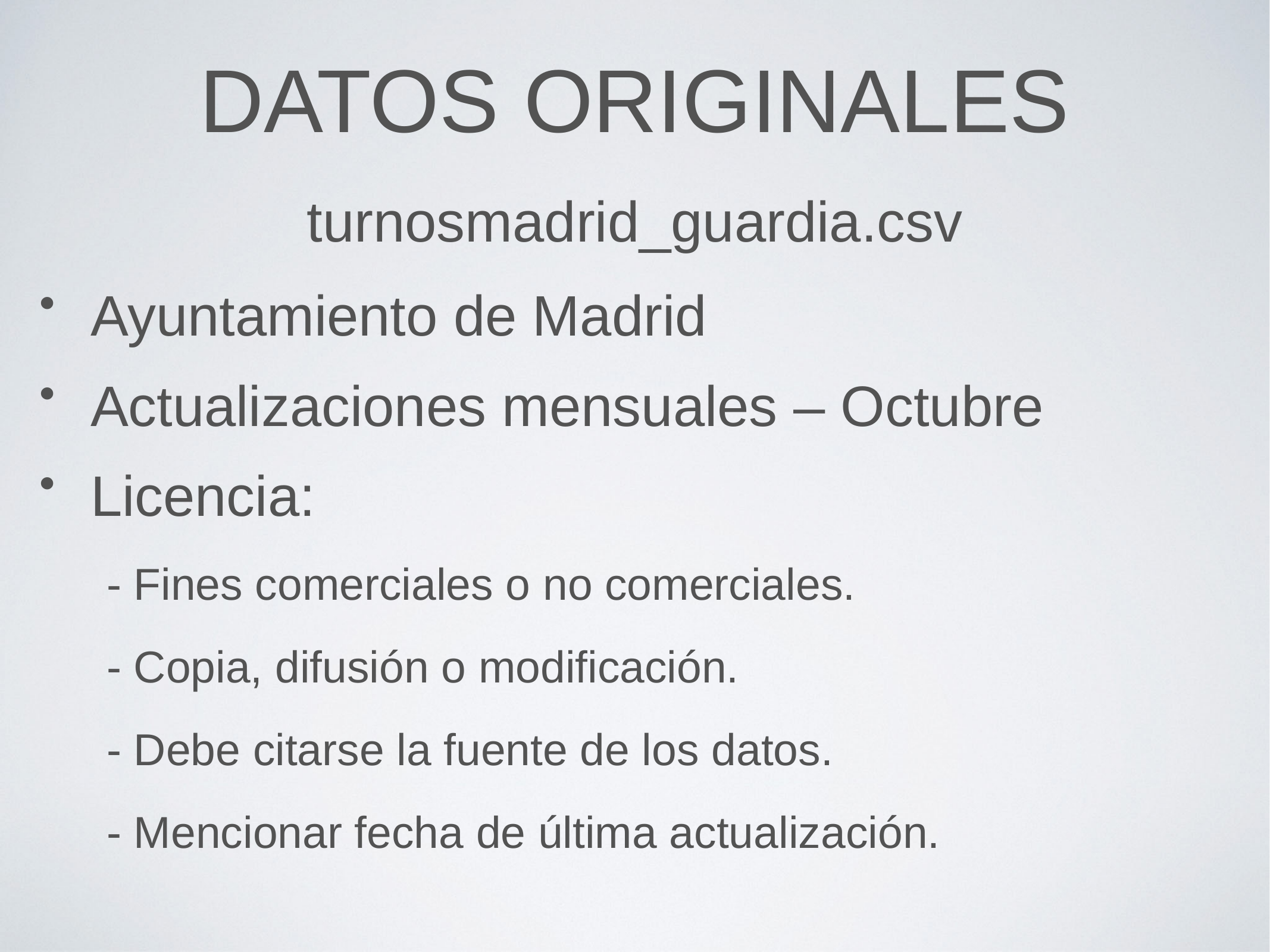

# Datos originales
turnosmadrid_guardia.csv
Ayuntamiento de Madrid
Actualizaciones mensuales – Octubre
Licencia:
- Fines comerciales o no comerciales.
- Copia, difusión o modificación.
- Debe citarse la fuente de los datos.
- Mencionar fecha de última actualización.